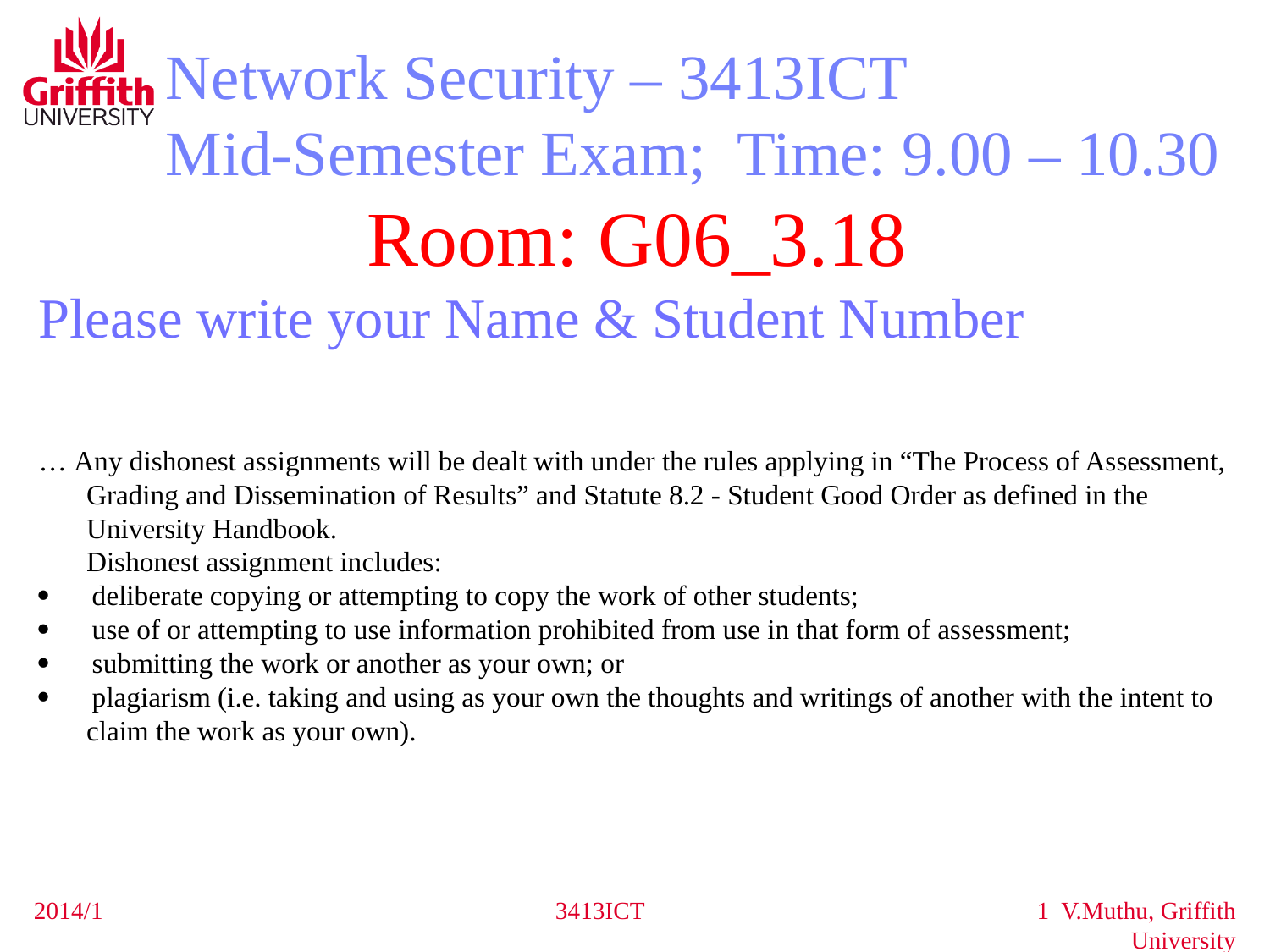

Network Security – 3413ICT
Mid-Semester Exam;  Time: 9.00 – 10.30
Room: G06_3.18
Please write your Name & Student Number

… Any dishonest assignments will be dealt with under the rules applying in “The Process of Assessment, Grading and Dissemination of Results” and Statute 8.2 - Student Good Order as defined in the University Handbook.
	Dishonest assignment includes:
•      deliberate copying or attempting to copy the work of other students;
•      use of or attempting to use information prohibited from use in that form of assessment;
•      submitting the work or another as your own; or
•      plagiarism (i.e. taking and using as your own the thoughts and writings of another with the intent to claim the work as your own).
2014/1
3413ICT
1  V.Muthu, Griffith University